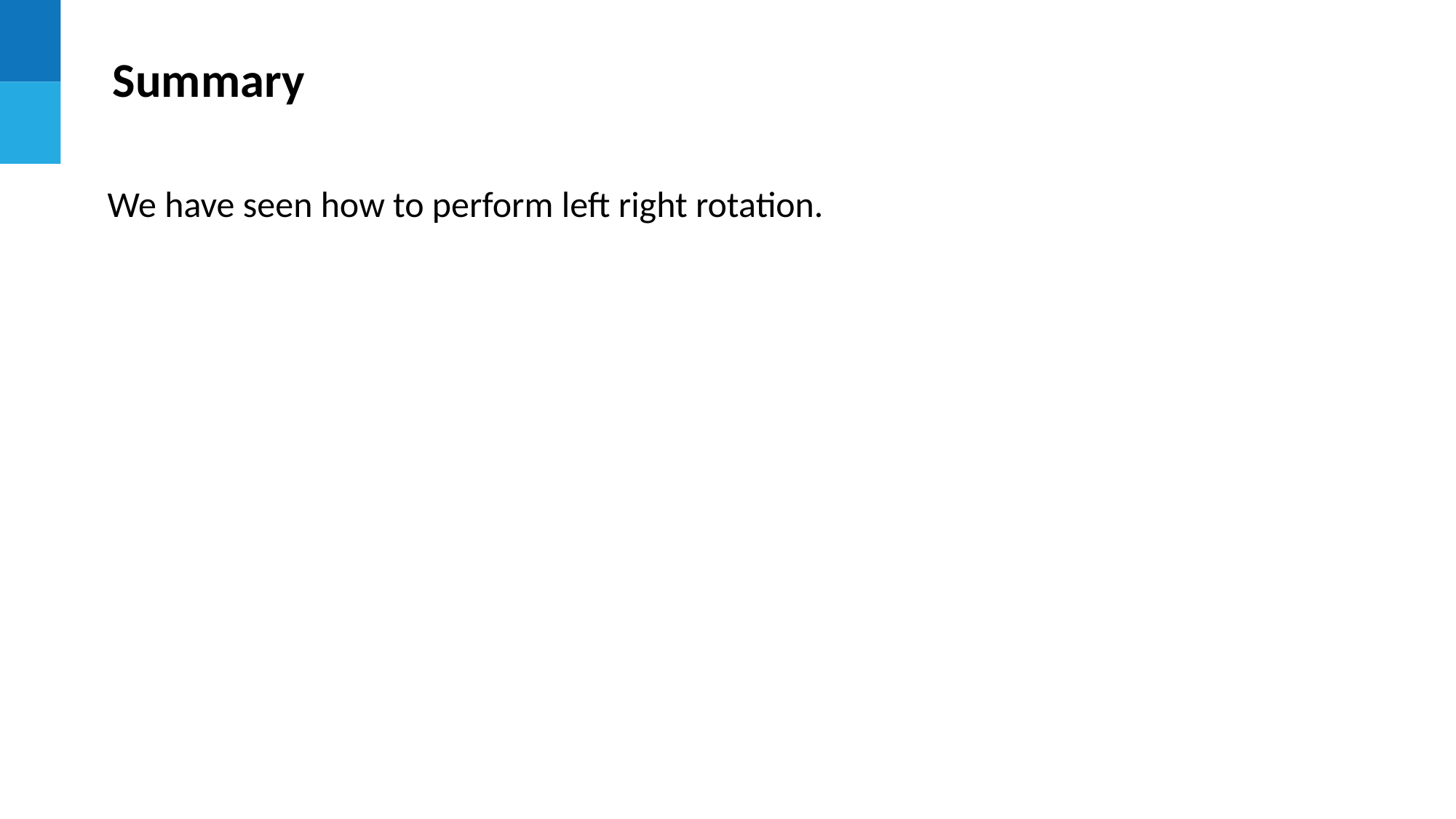

Summary
We have seen how to perform left right rotation.